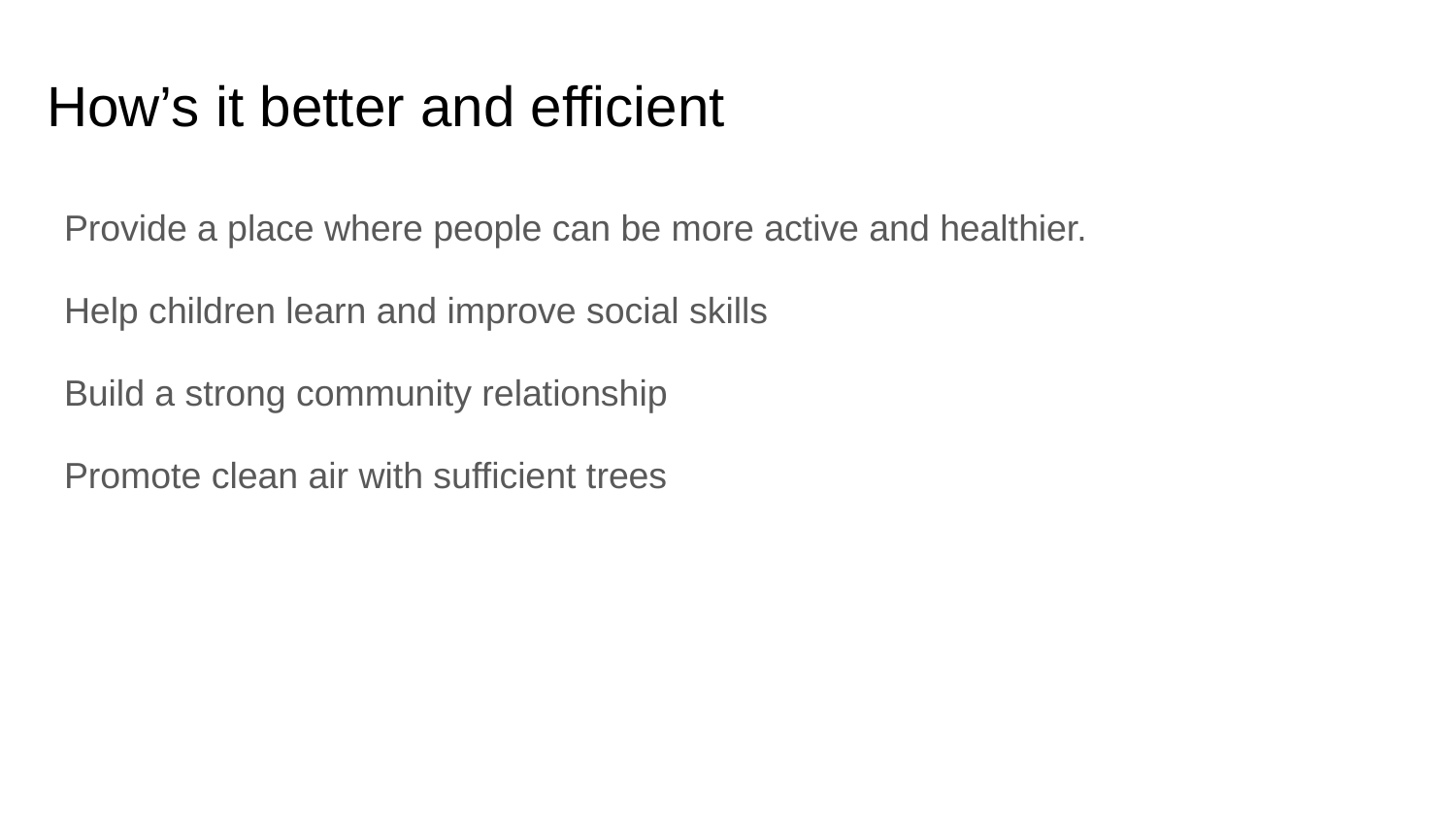

# How’s it better and efficient
Provide a place where people can be more active and healthier.
Help children learn and improve social skills
Build a strong community relationship
Promote clean air with sufficient trees